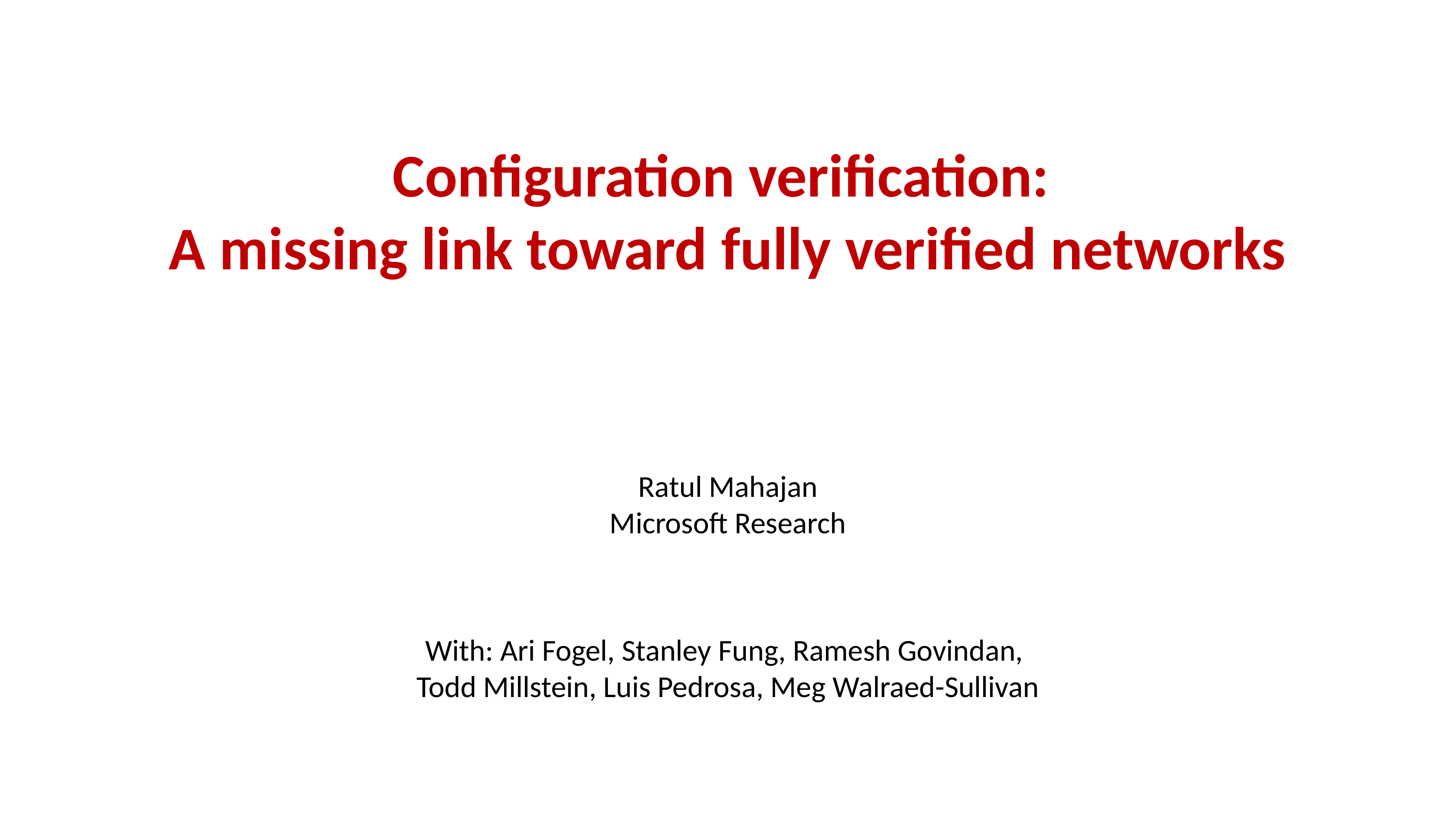

# Configuration verification: A missing link toward fully verified networks
Ratul Mahajan
Microsoft Research

With: Ari Fogel, Stanley Fung, Ramesh Govindan,
Todd Millstein, Luis Pedrosa, Meg Walraed-Sullivan